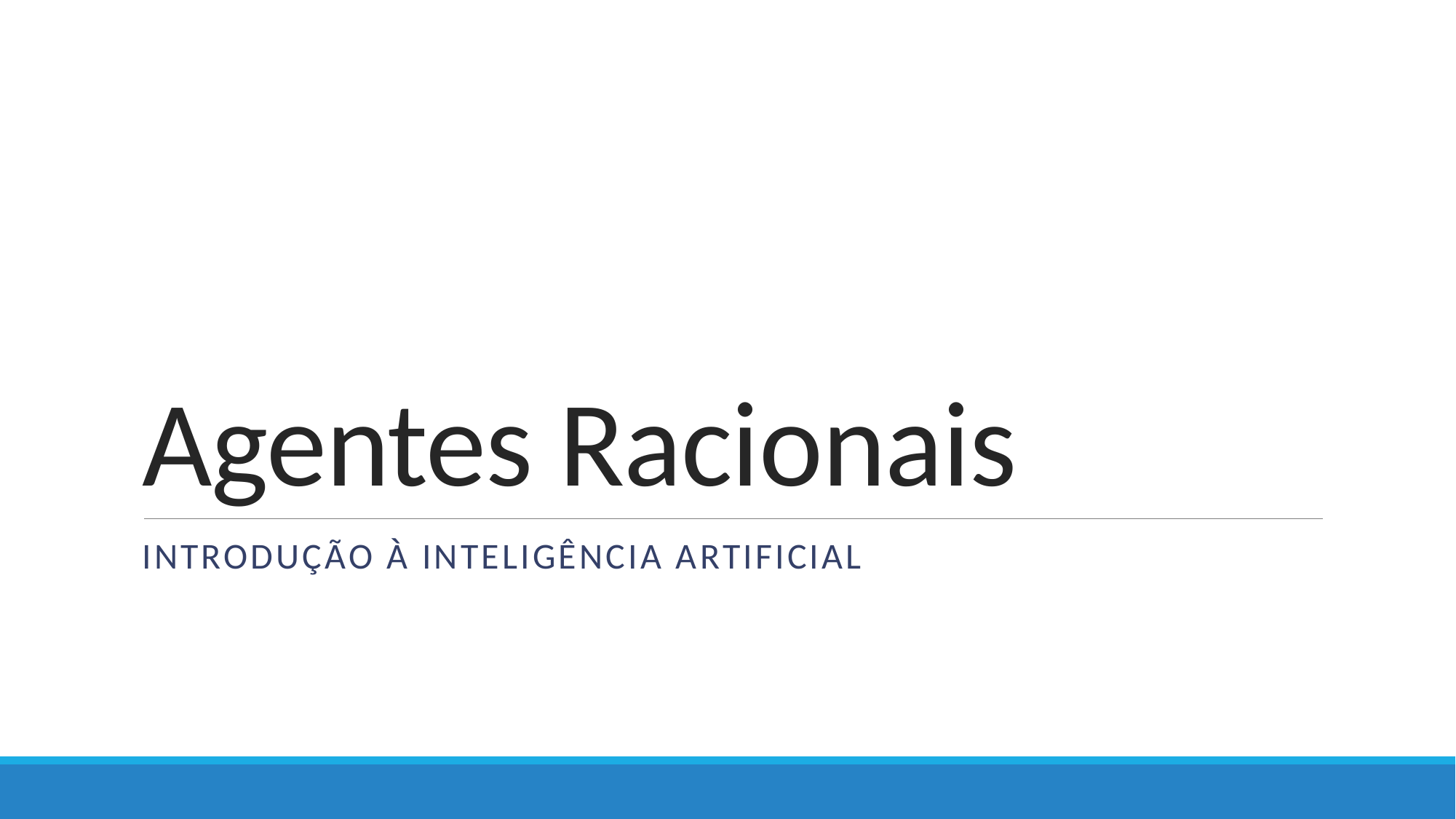

# Agentes Racionais
Introdução à inteligência artificial